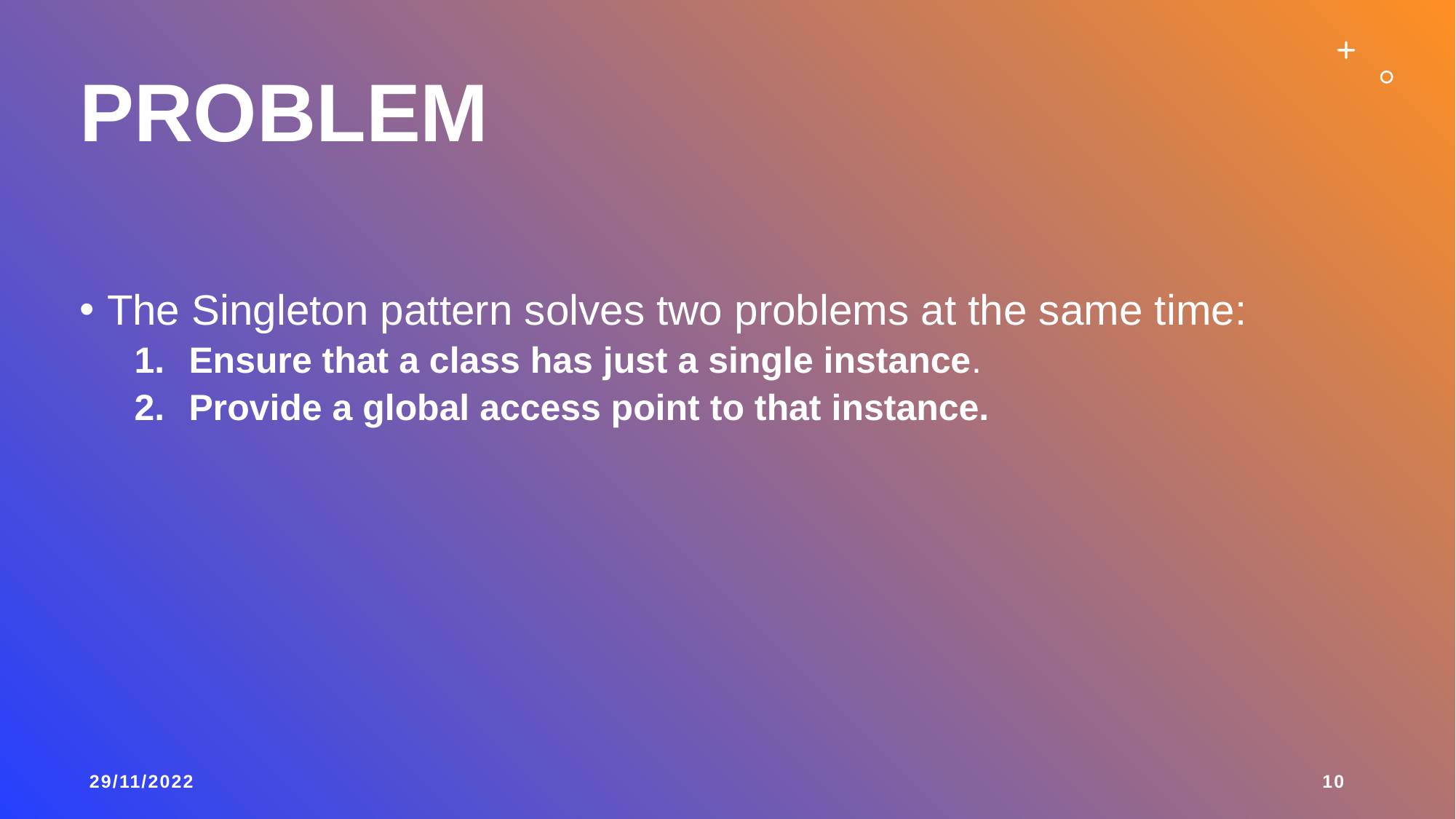

# Problem

The Singleton pattern solves two problems at the same time:
Ensure that a class has just a single instance.
Provide a global access point to that instance.
29/11/2022
10